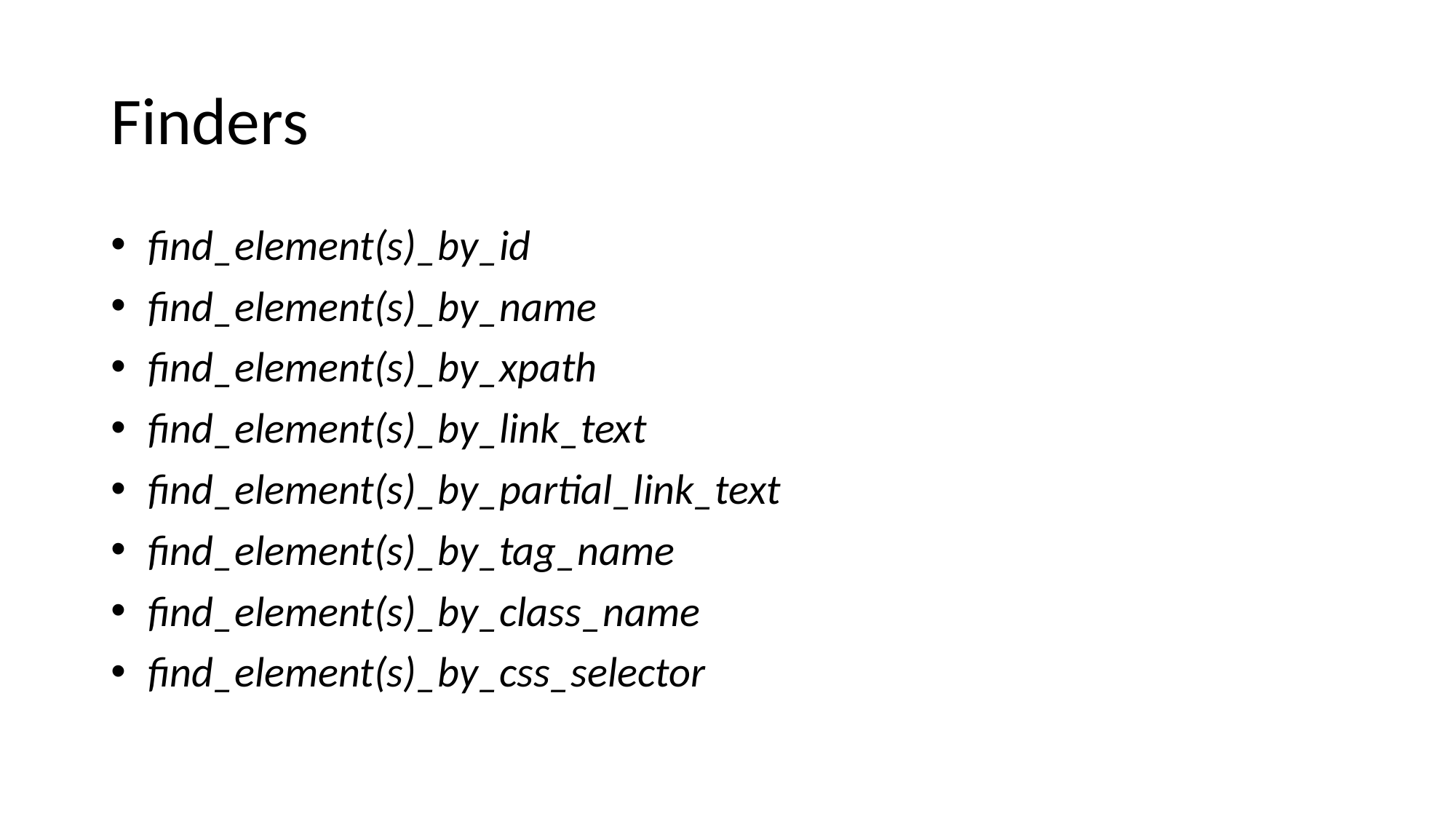

# Finders
 find_element(s)_by_id
 find_element(s)_by_name
 find_element(s)_by_xpath
 find_element(s)_by_link_text
 find_element(s)_by_partial_link_text
 find_element(s)_by_tag_name
 find_element(s)_by_class_name
 find_element(s)_by_css_selector